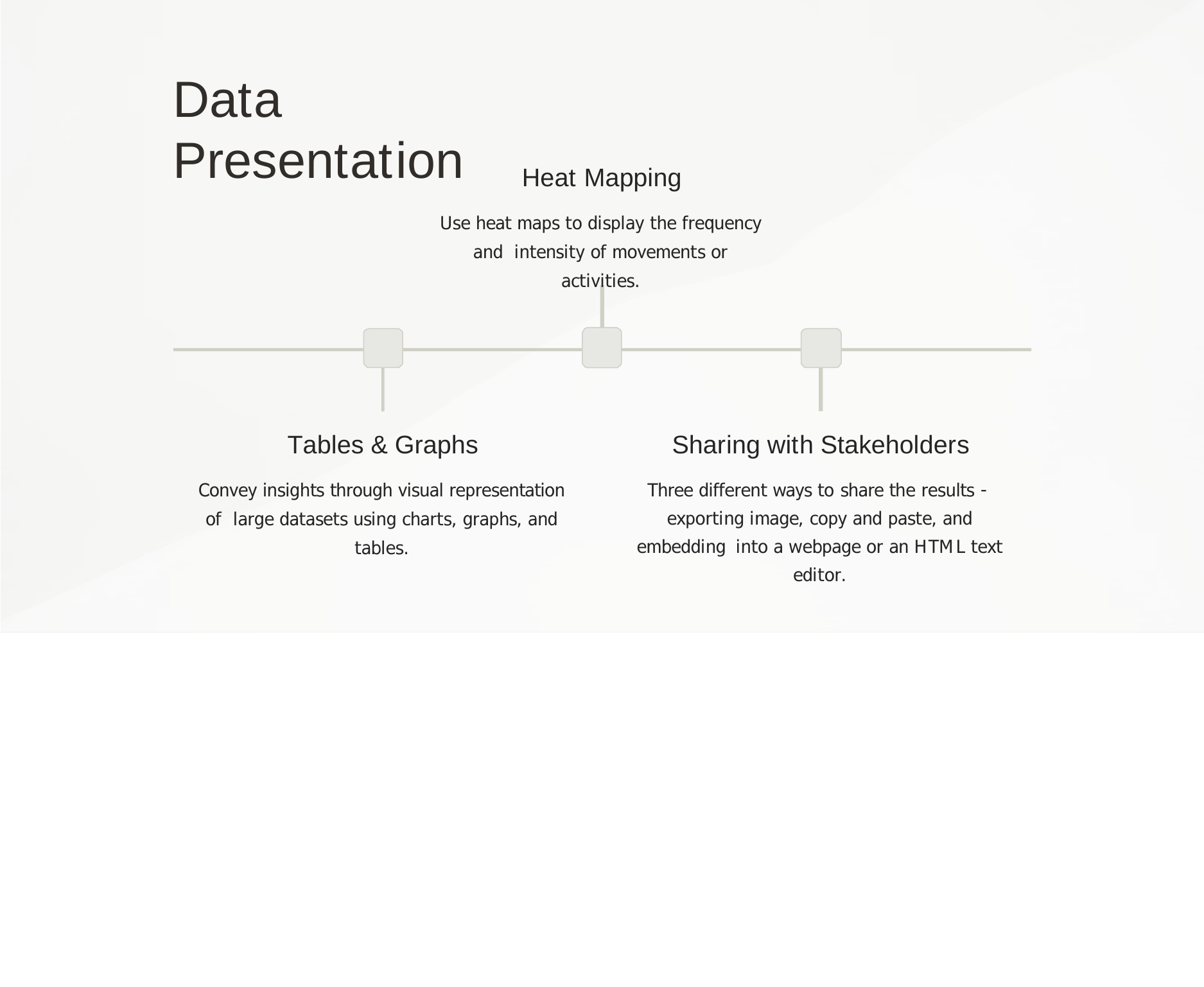

# Data Presentation
Heat Mapping
Use heat maps to display the frequency and  intensity of movements or activities.

Tables & Graphs
Convey insights through visual representation of  large datasets using charts, graphs, and tables.
Sharing with Stakeholders
Three different ways to share the results -  exporting image, copy and paste, and embedding  into a webpage or an HTML text editor.